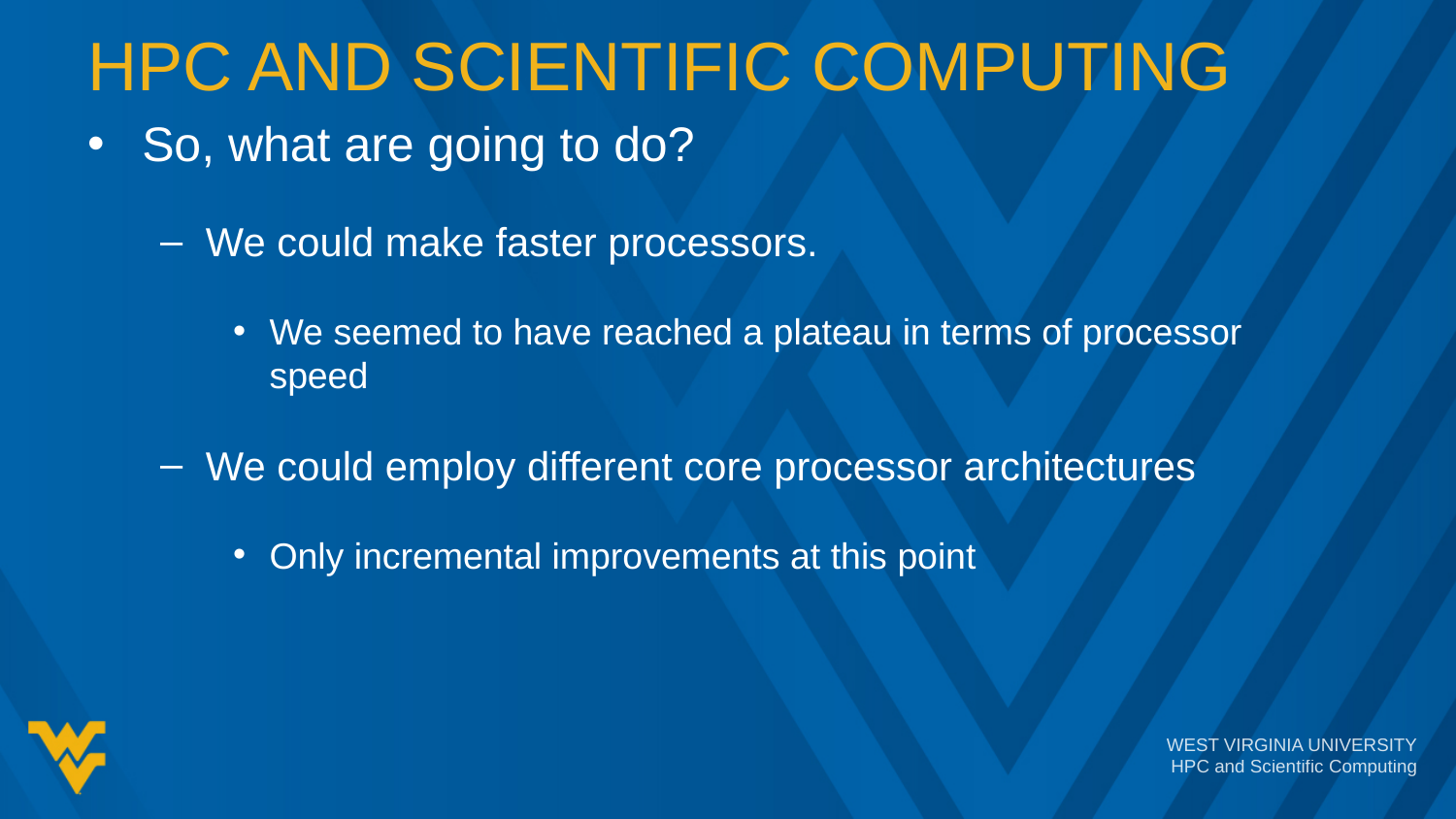

# HPC and Scientific Computing
So, what are going to do?
We could make faster processors.
We seemed to have reached a plateau in terms of processor speed
We could employ different core processor architectures
Only incremental improvements at this point